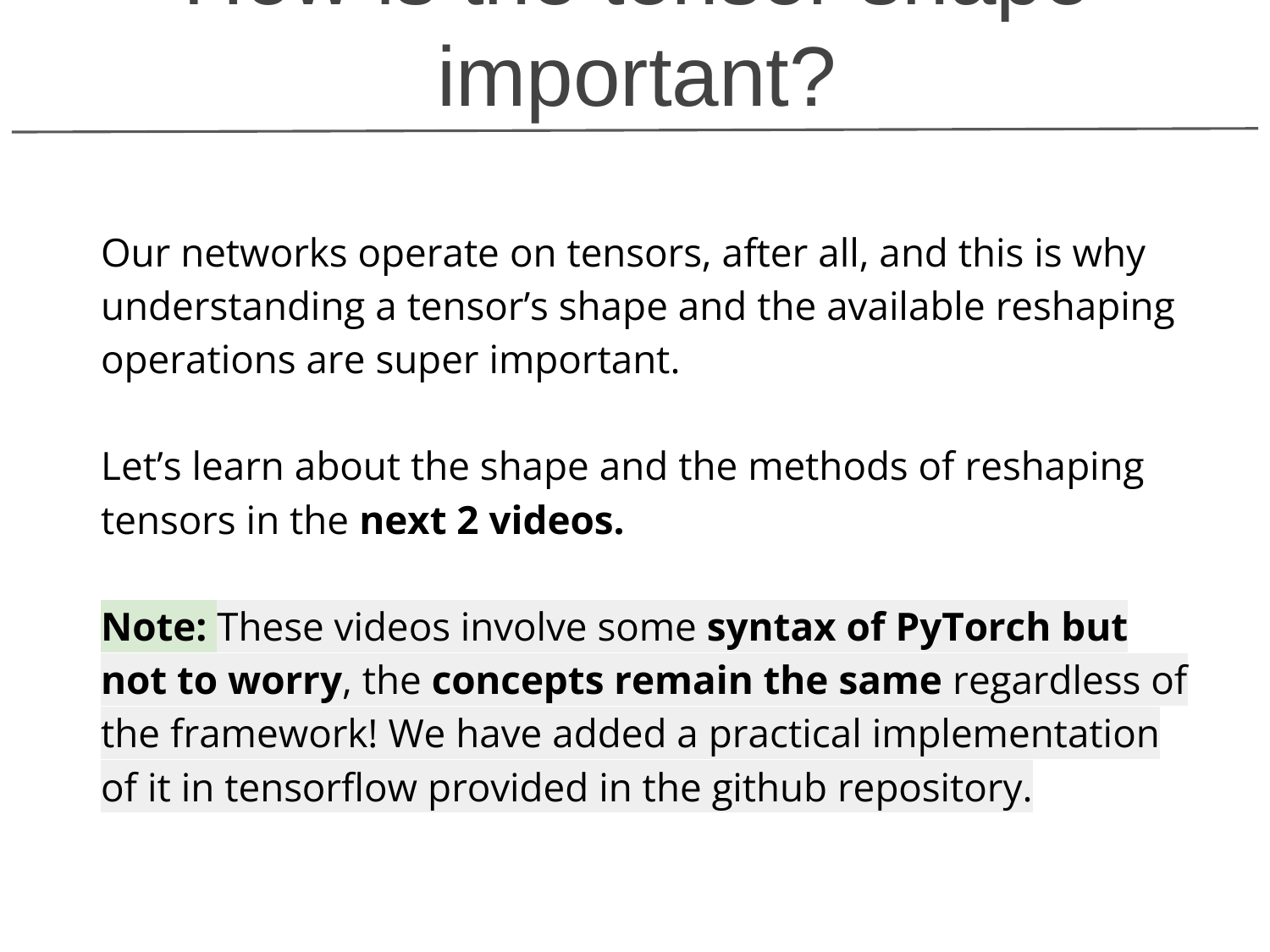

How is the tensor shape important?
Our networks operate on tensors, after all, and this is why understanding a tensor’s shape and the available reshaping operations are super important.

Let’s learn about the shape and the methods of reshaping tensors in the next 2 videos.

Note: These videos involve some syntax of PyTorch but not to worry, the concepts remain the same regardless of the framework! We have added a practical implementation of it in tensorflow provided in the github repository.